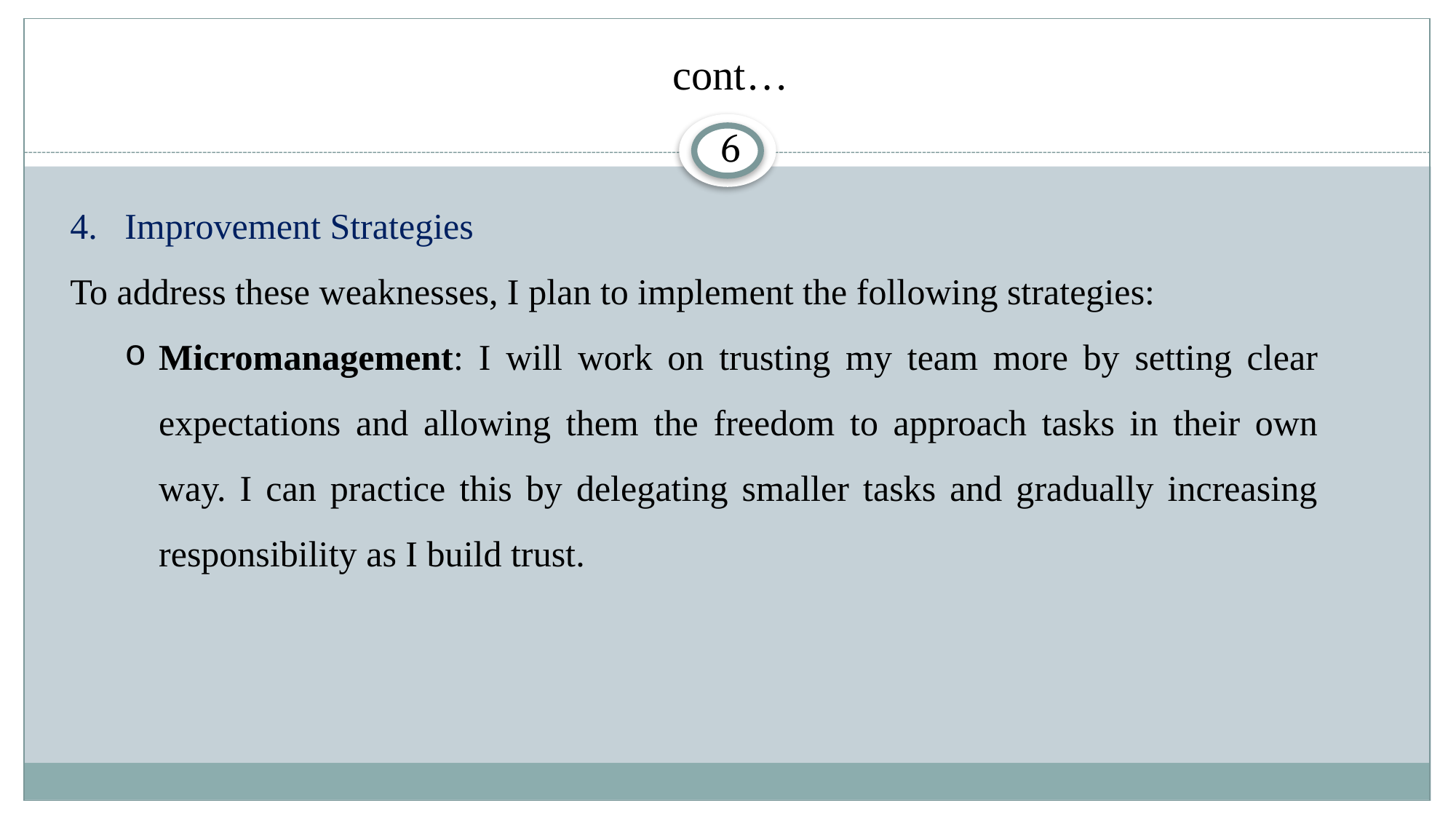

# cont…
6
Improvement Strategies
To address these weaknesses, I plan to implement the following strategies:
Micromanagement: I will work on trusting my team more by setting clear expectations and allowing them the freedom to approach tasks in their own way. I can practice this by delegating smaller tasks and gradually increasing responsibility as I build trust.